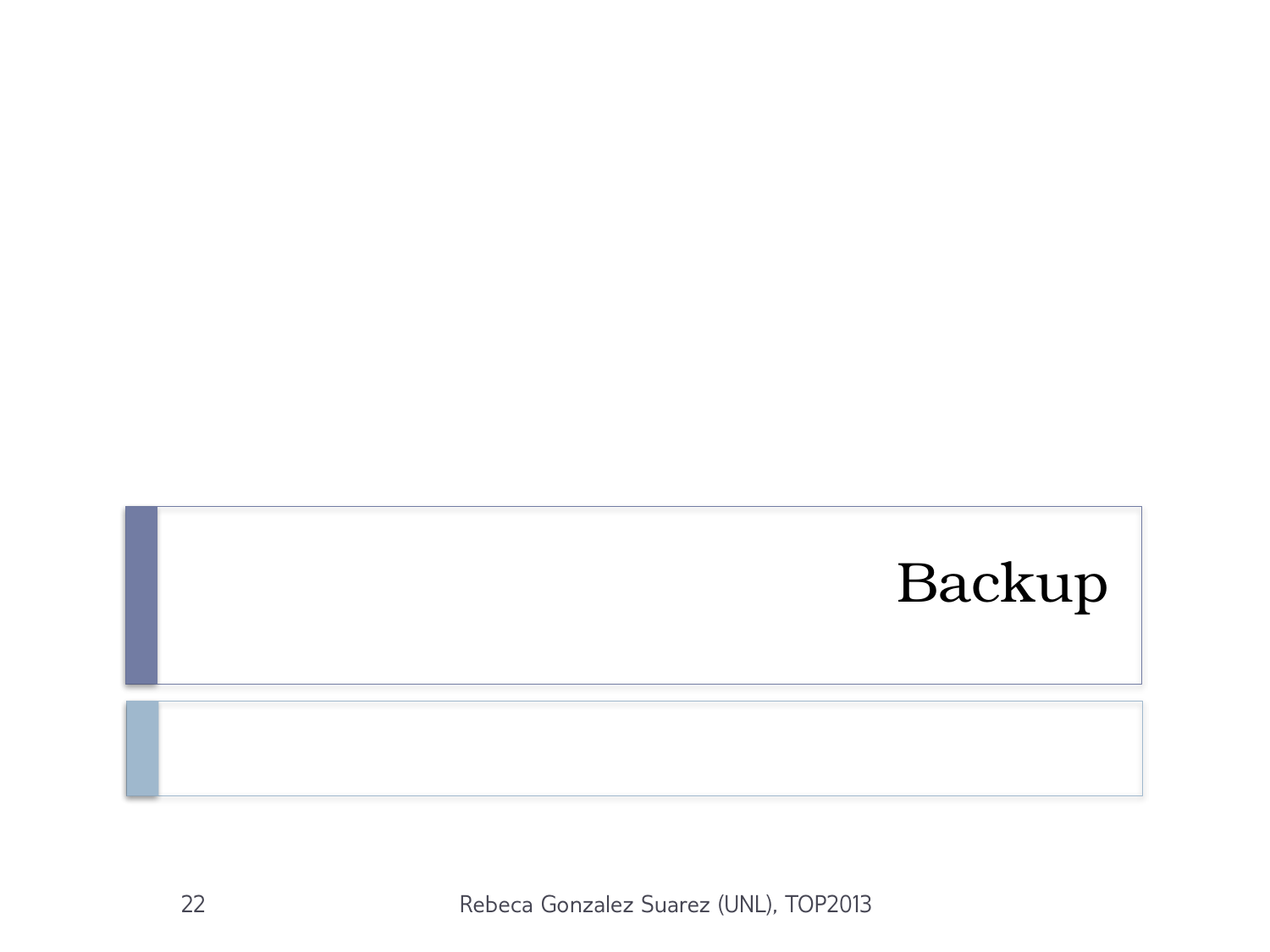

# Backup

22
Rebeca Gonzalez Suarez (UNL), TOP2013